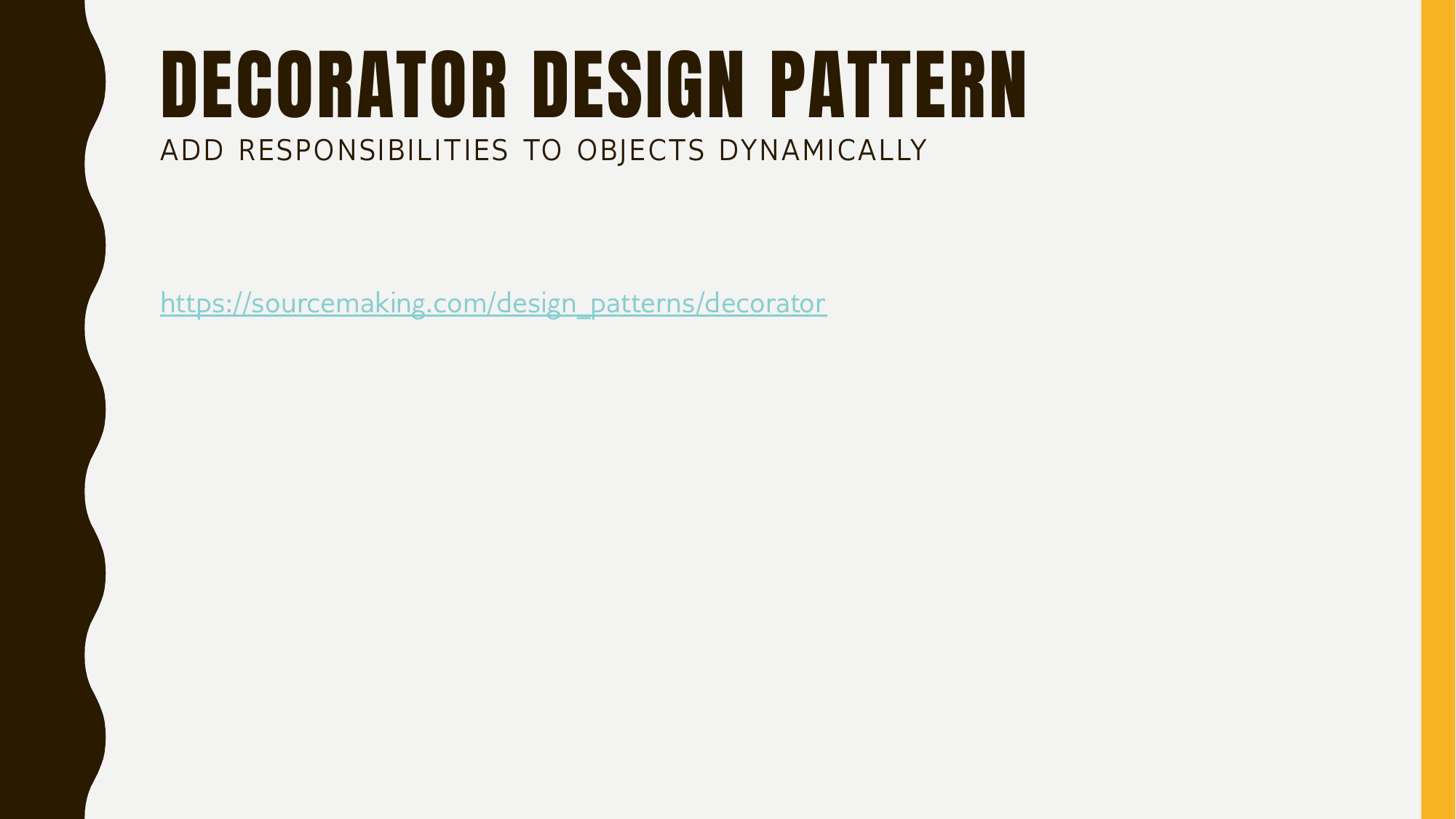

# Decorator Design Pattern Add responsibilities to objects dynamically
https://sourcemaking.com/design_patterns/decorator